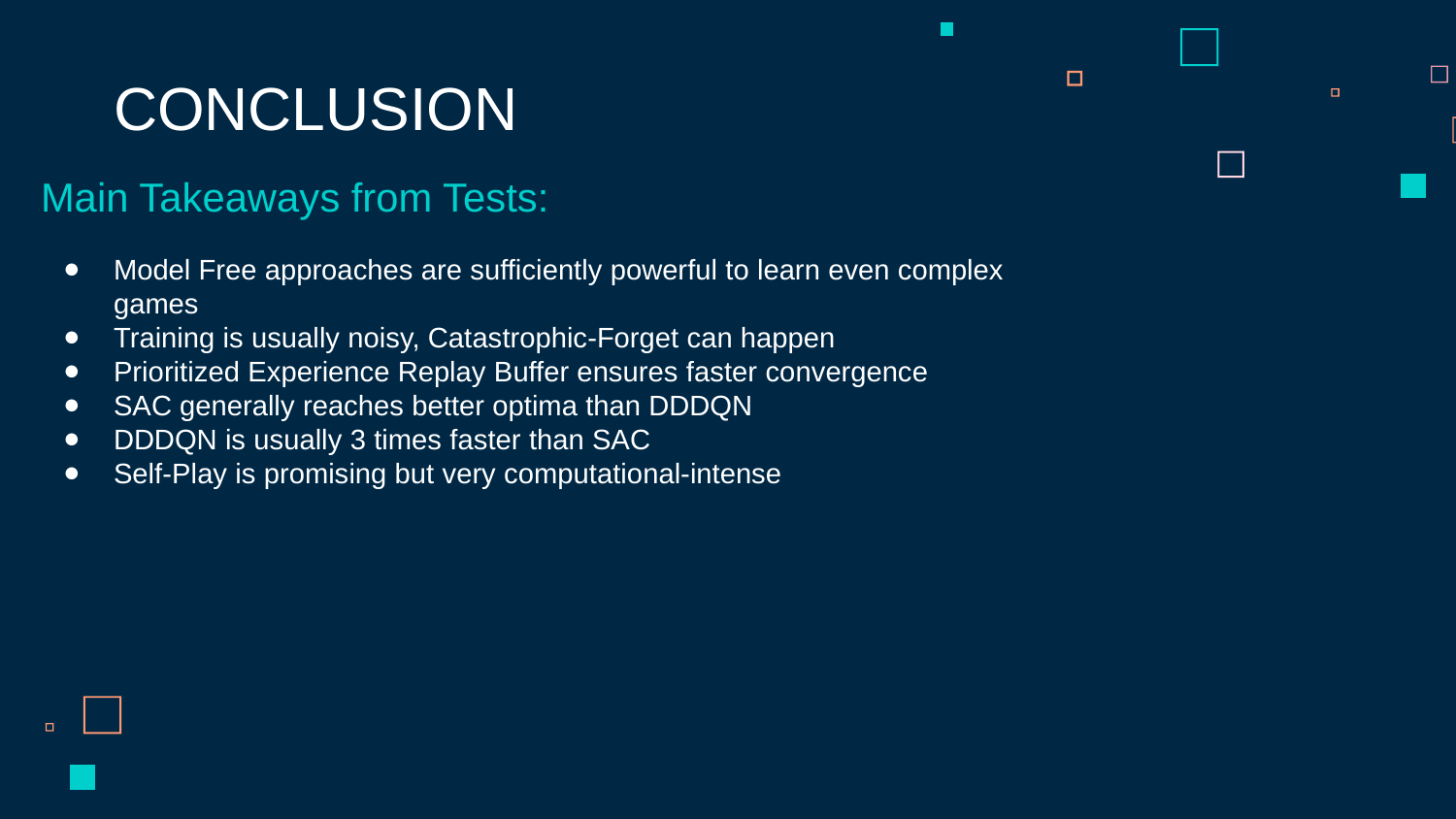

CONCLUSION
Main Takeaways from Tests:

Model Free approaches are sufficiently powerful to learn even complex games
Training is usually noisy, Catastrophic-Forget can happen
Prioritized Experience Replay Buffer ensures faster convergence
SAC generally reaches better optima than DDDQN
DDDQN is usually 3 times faster than SAC
Self-Play is promising but very computational-intense

AGENT COMPARISON (TOURNAMENT)

MODEL FREE => THEOR. RES

SELF PLAY => BLOCK COMPUT